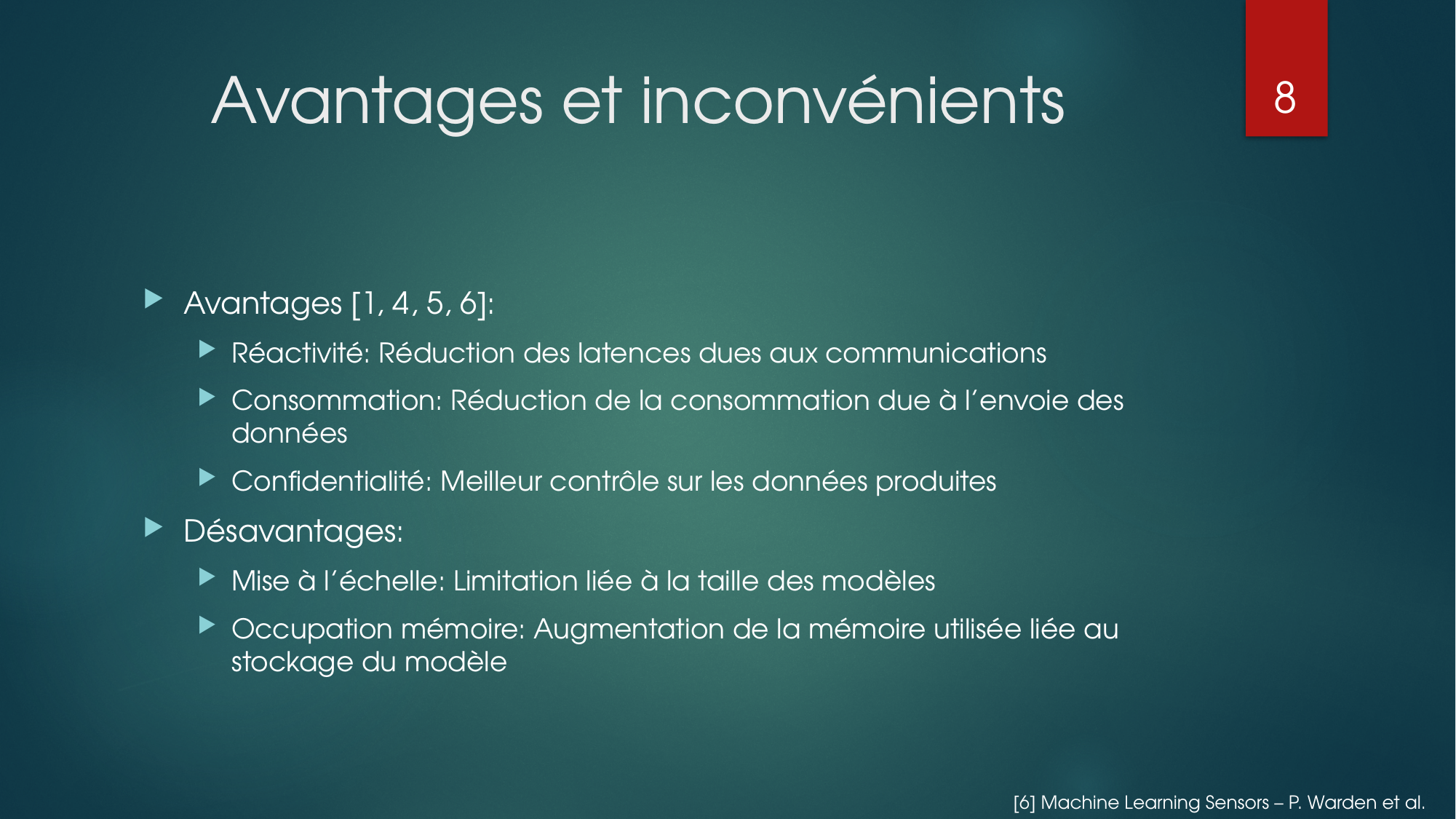

8
# Avantages et inconvénients
Avantages [1, 4, 5, 6]:
Réactivité: Réduction des latences dues aux communications
Consommation: Réduction de la consommation due à l’envoie des données
Confidentialité: Meilleur contrôle sur les données produites
Désavantages:
Mise à l’échelle: Limitation liée à la taille des modèles
Occupation mémoire: Augmentation de la mémoire utilisée liée au stockage du modèle

[6] Machine Learning Sensors – P. Warden et al.